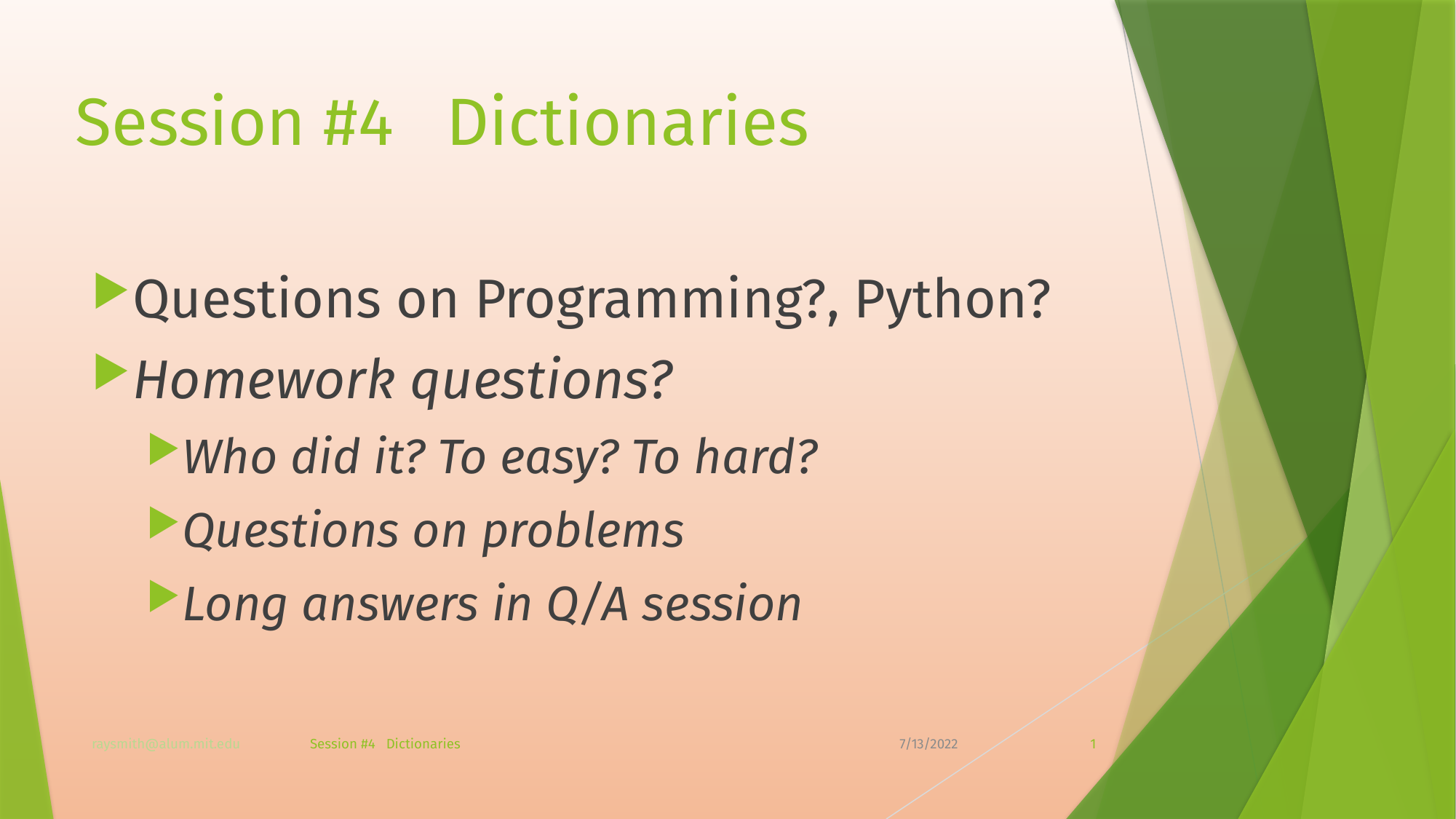

# Session #4   Dictionaries
Questions on Programming?, Python?
Homework questions?
Who did it? To easy? To hard?
Questions on problems
Long answers in Q/A session

raysmith@alum.mit.edu	Session #4   Dictionaries
7/13/2022
1